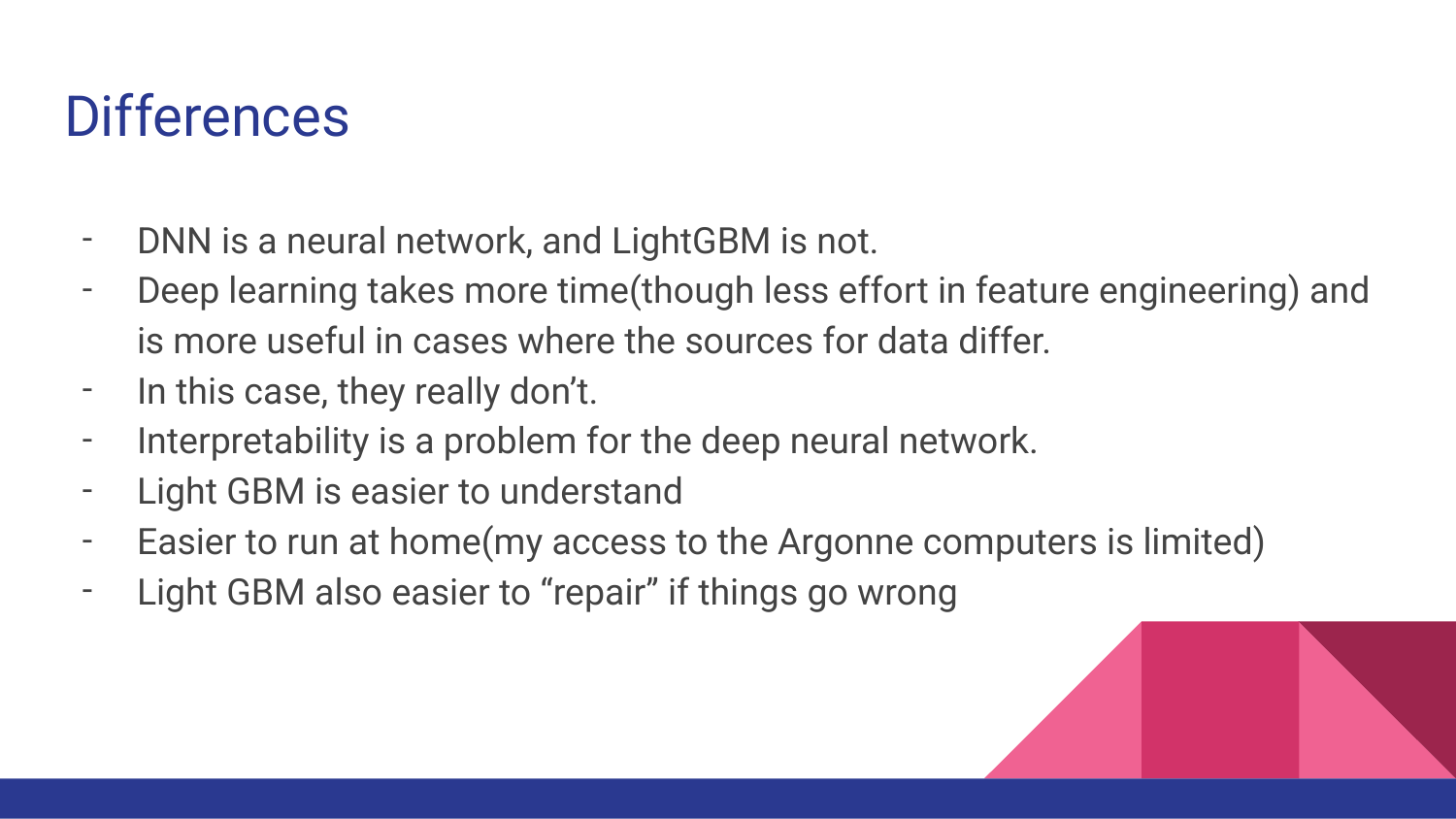

# Differences
DNN is a neural network, and LightGBM is not.
Deep learning takes more time(though less effort in feature engineering) and is more useful in cases where the sources for data differ.
In this case, they really don’t.
Interpretability is a problem for the deep neural network.
Light GBM is easier to understand
Easier to run at home(my access to the Argonne computers is limited)
Light GBM also easier to “repair” if things go wrong